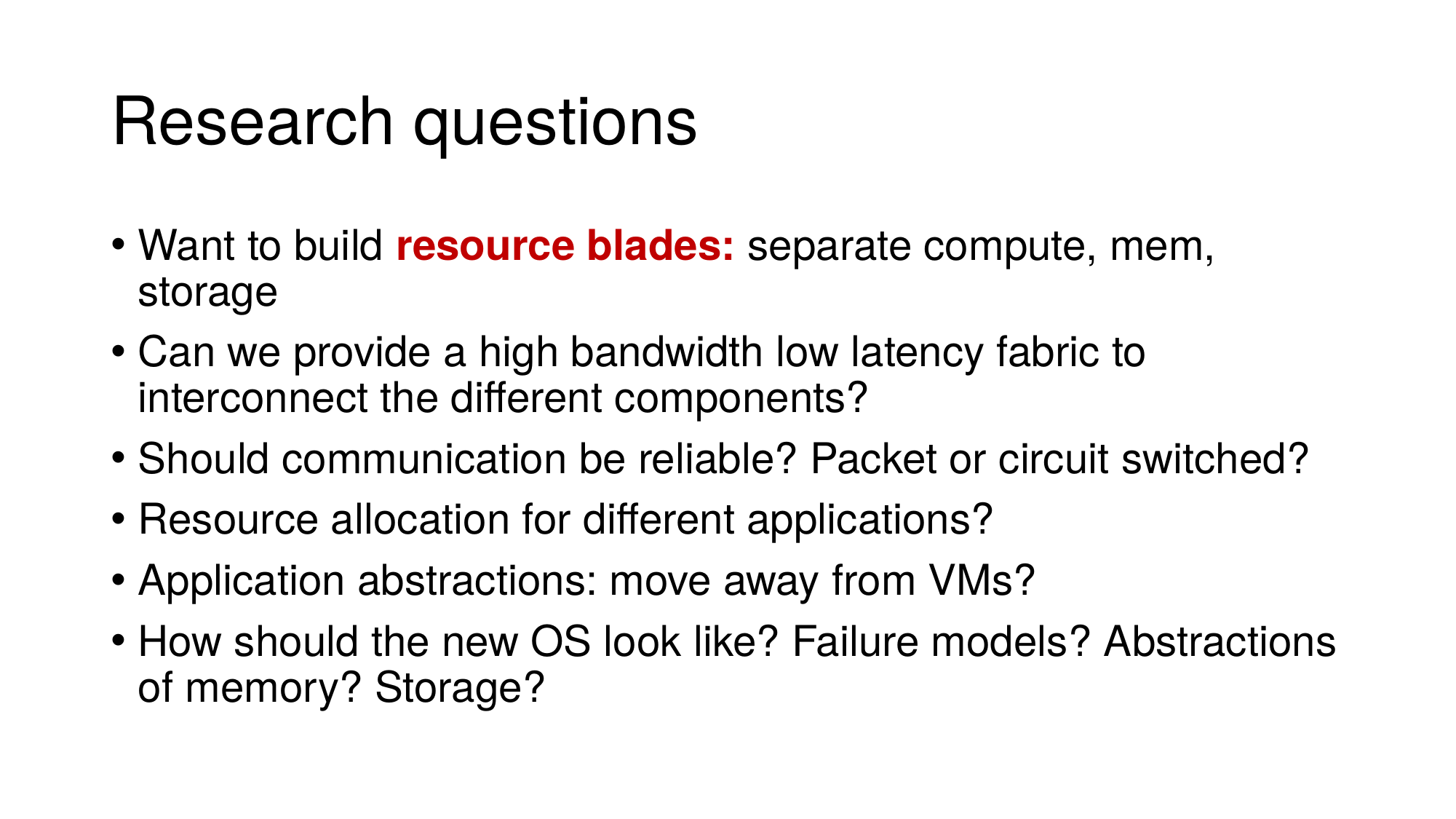

# Research questions
Want to build resource blades: separate compute, mem, storage
Can we provide a high bandwidth low latency fabric to interconnect the different components?
Should communication be reliable? Packet or circuit switched?
Resource allocation for different applications?
Application abstractions: move away from VMs?
How should the new OS look like? Failure models? Abstractions of memory? Storage?